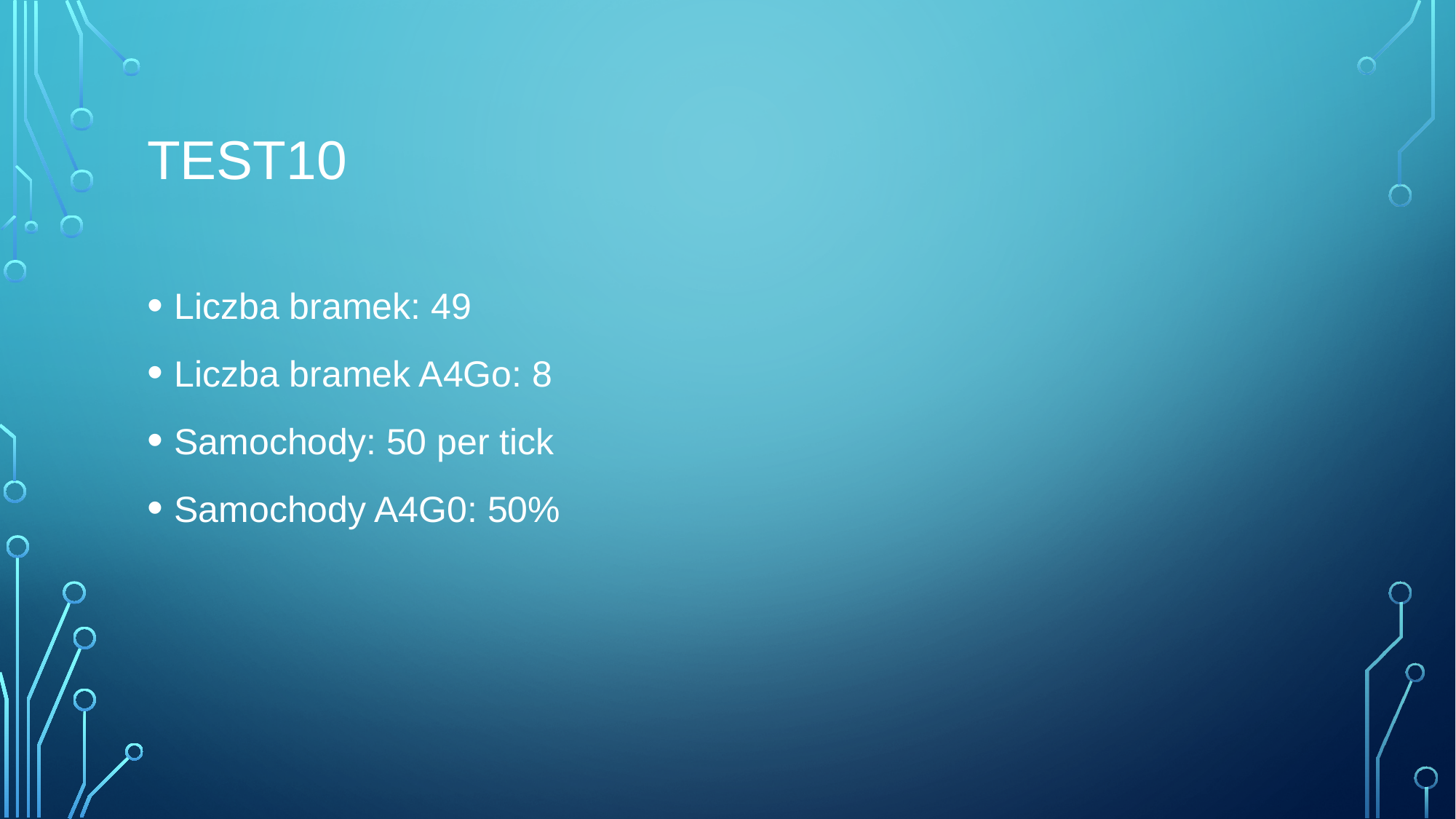

# Test10
Liczba bramek: 49
Liczba bramek A4Go: 8
Samochody: 50 per tick
Samochody A4G0: 50%